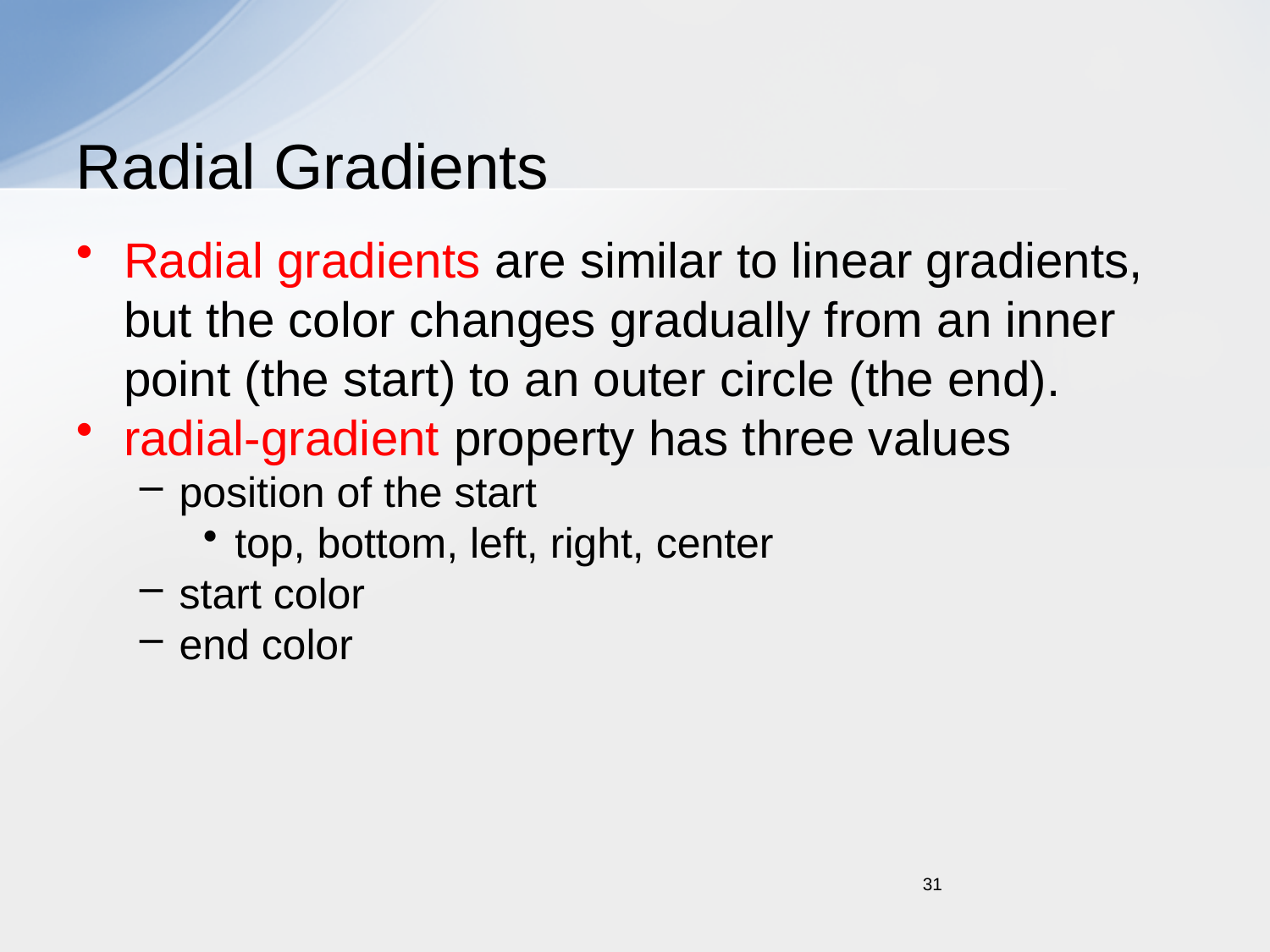

# Radial Gradients
Radial gradients are similar to linear gradients, but the color changes gradually from an inner point (the start) to an outer circle (the end).
radial-gradient property has three values
position of the start
top, bottom, left, right, center
start color
end color
31